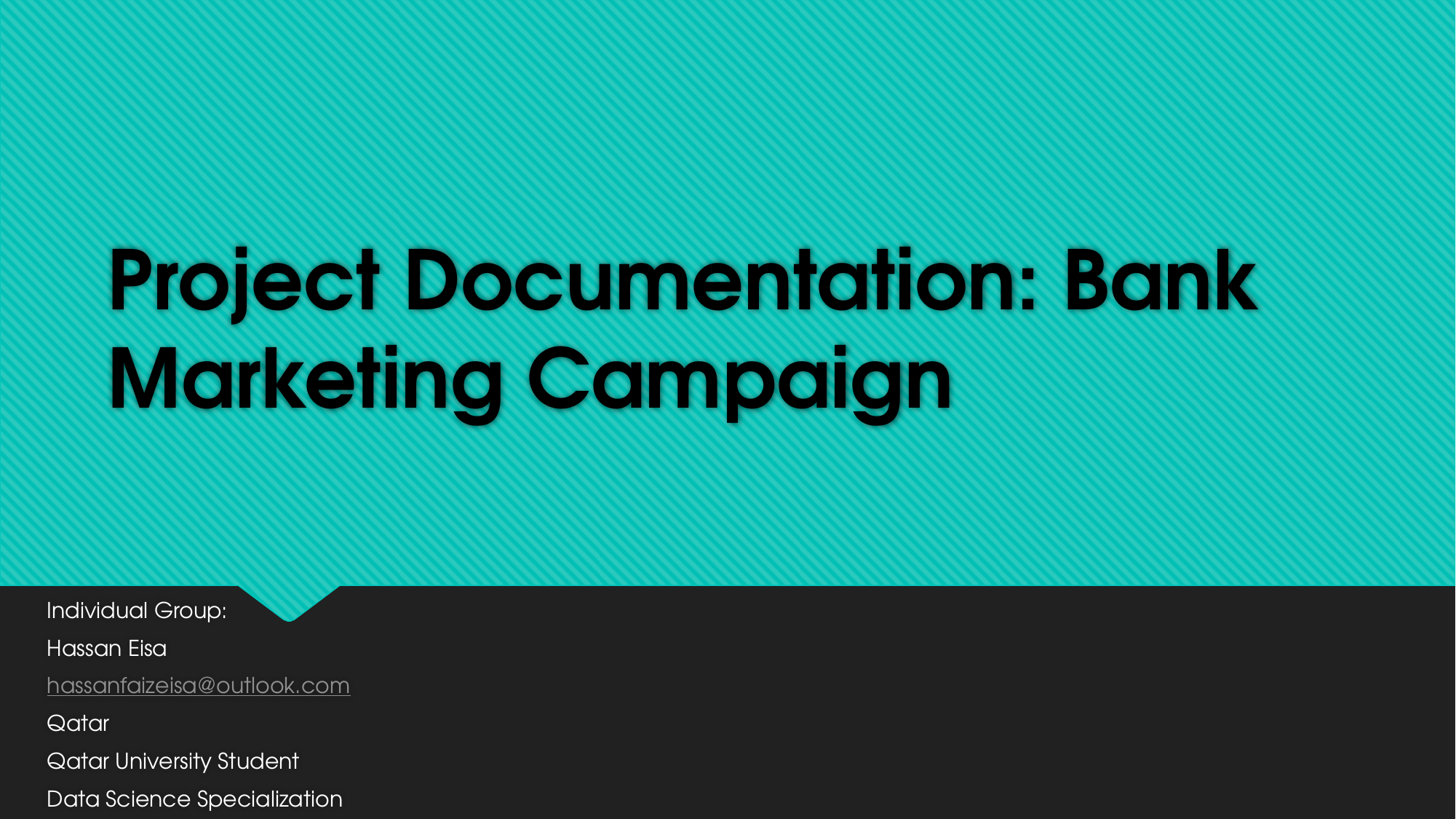

# Project Documentation: Bank Marketing Campaign
Individual Group:
Hassan Eisa
hassanfaizeisa@outlook.com
Qatar
Qatar University Student
Data Science Specialization